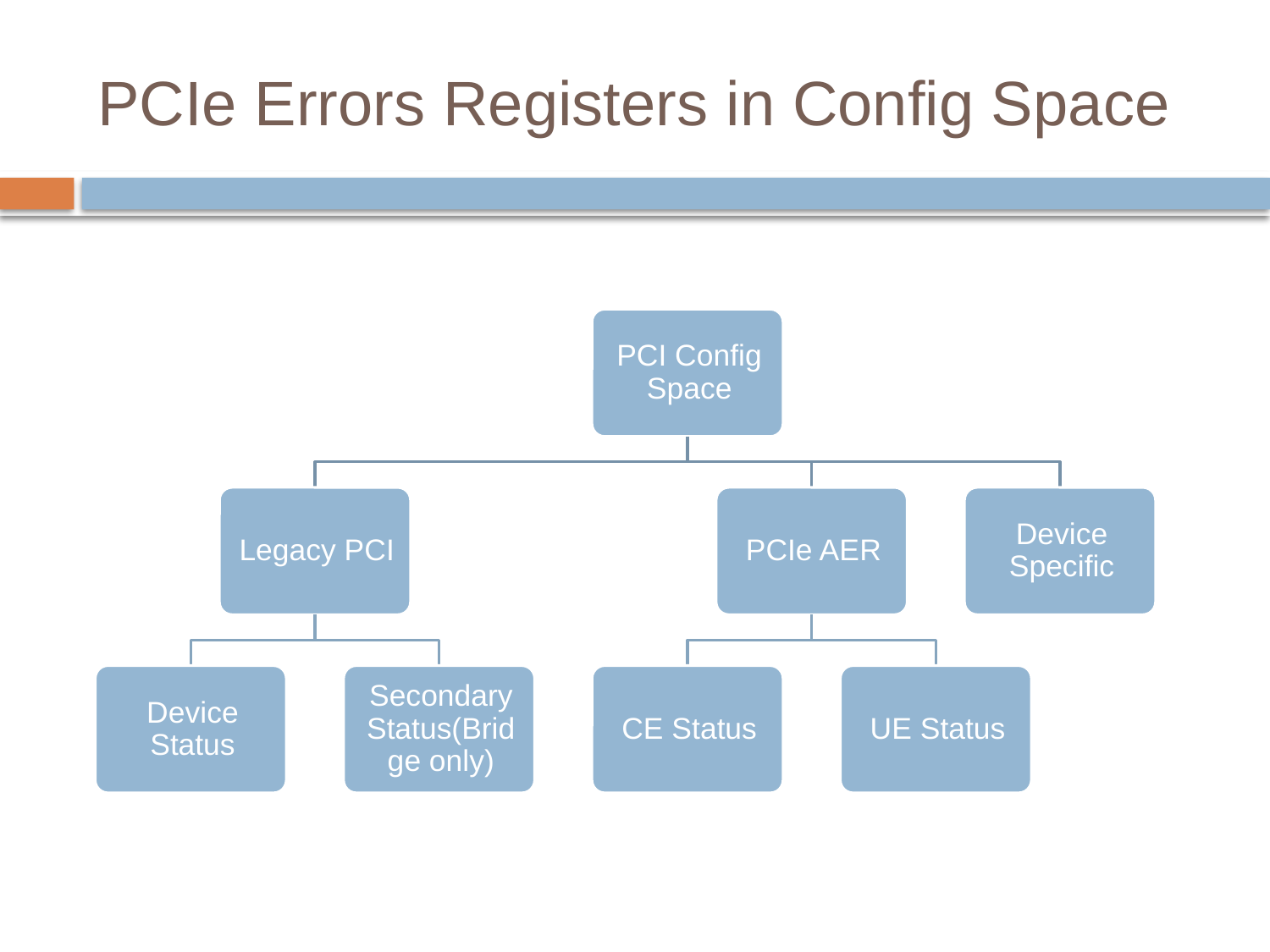

# PCIe Errors Registers in Config Space
PCI Config Space
Legacy PCI
Device Status
Secondary Status(Bridge only)
PCIe AER
CE Status
UE Status
Device Specific